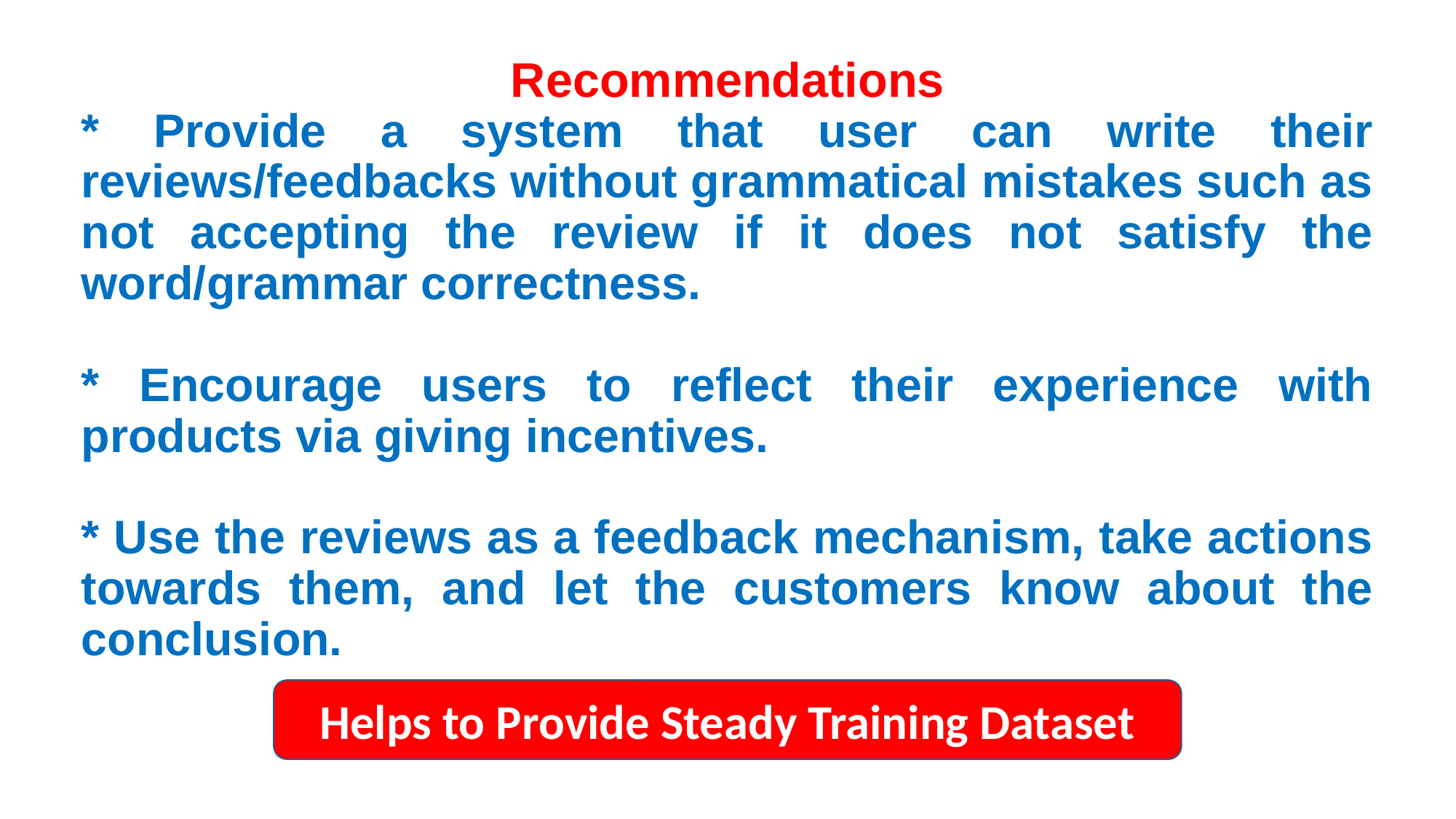

# Recommendations
* Provide a system that user can write their reviews/feedbacks without grammatical mistakes such as not accepting the review if it does not satisfy the word/grammar correctness.

* Encourage users to reflect their experience with products via giving incentives.

* Use the reviews as a feedback mechanism, take actions towards them, and let the customers know about the conclusion.
Helps to Provide Steady Training Dataset